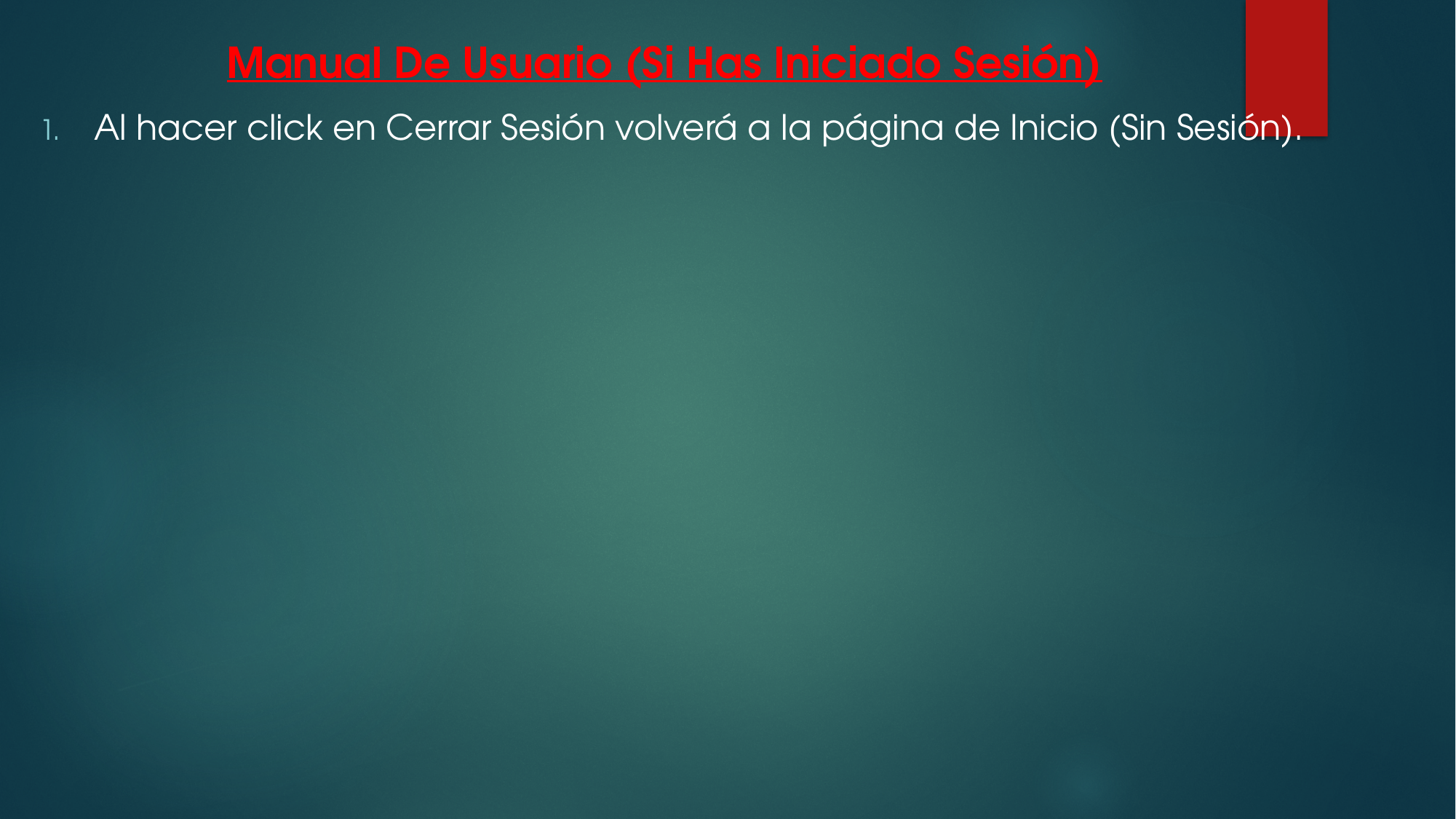

# Manual De Usuario (Si Has Iniciado Sesión)
Al hacer click en Cerrar Sesión volverá a la página de Inicio (Sin Sesión).